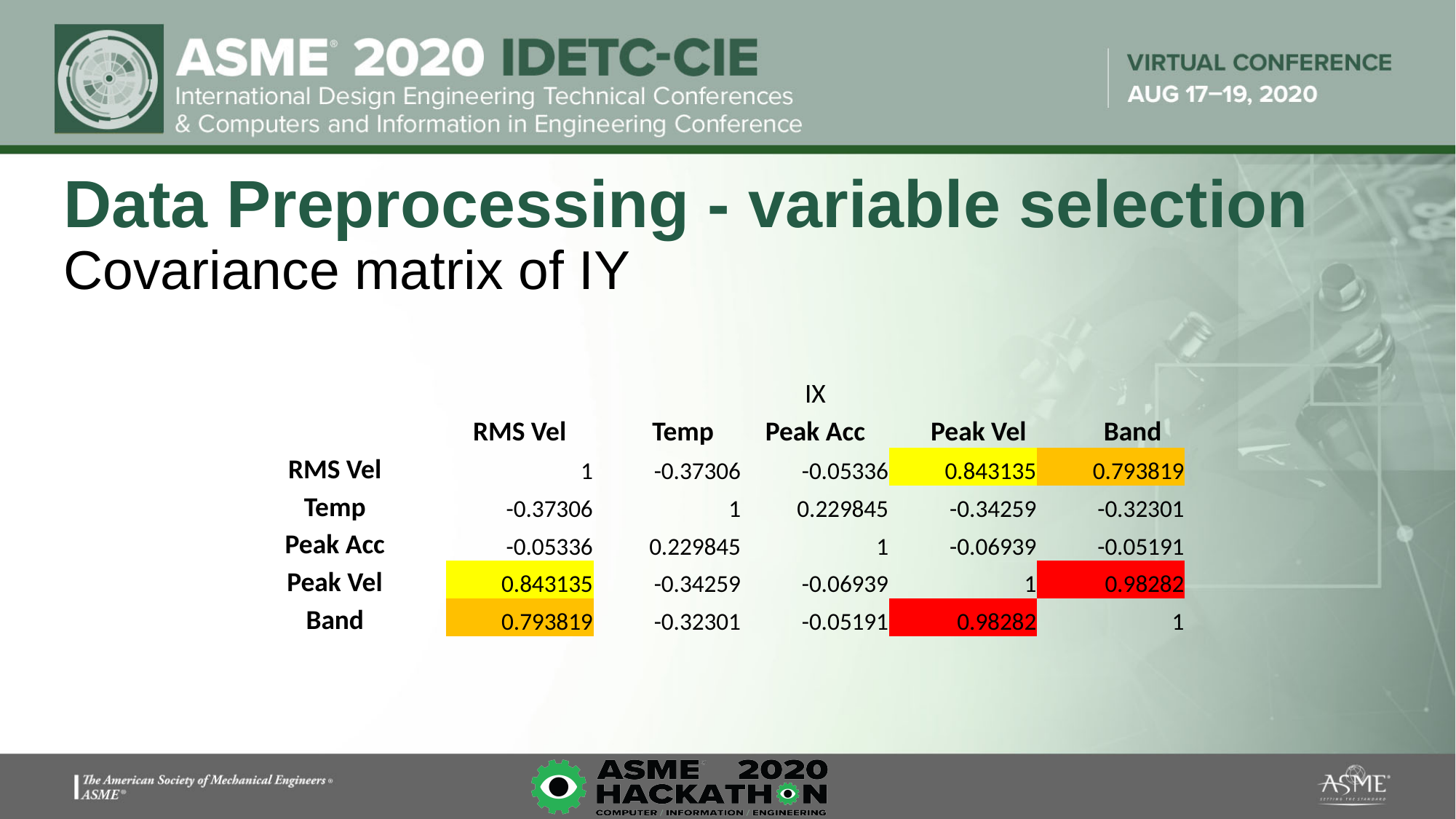

# Data Preprocessing - variable selection Covariance matrix of IY
|  | IX |  |  |  |  |
| --- | --- | --- | --- | --- | --- |
|  | RMS Vel | Temp | Peak Acc | Peak Vel | Band |
| RMS Vel | 1 | -0.37306 | -0.05336 | 0.843135 | 0.793819 |
| Temp | -0.37306 | 1 | 0.229845 | -0.34259 | -0.32301 |
| Peak Acc | -0.05336 | 0.229845 | 1 | -0.06939 | -0.05191 |
| Peak Vel | 0.843135 | -0.34259 | -0.06939 | 1 | 0.98282 |
| Band | 0.793819 | -0.32301 | -0.05191 | 0.98282 | 1 |